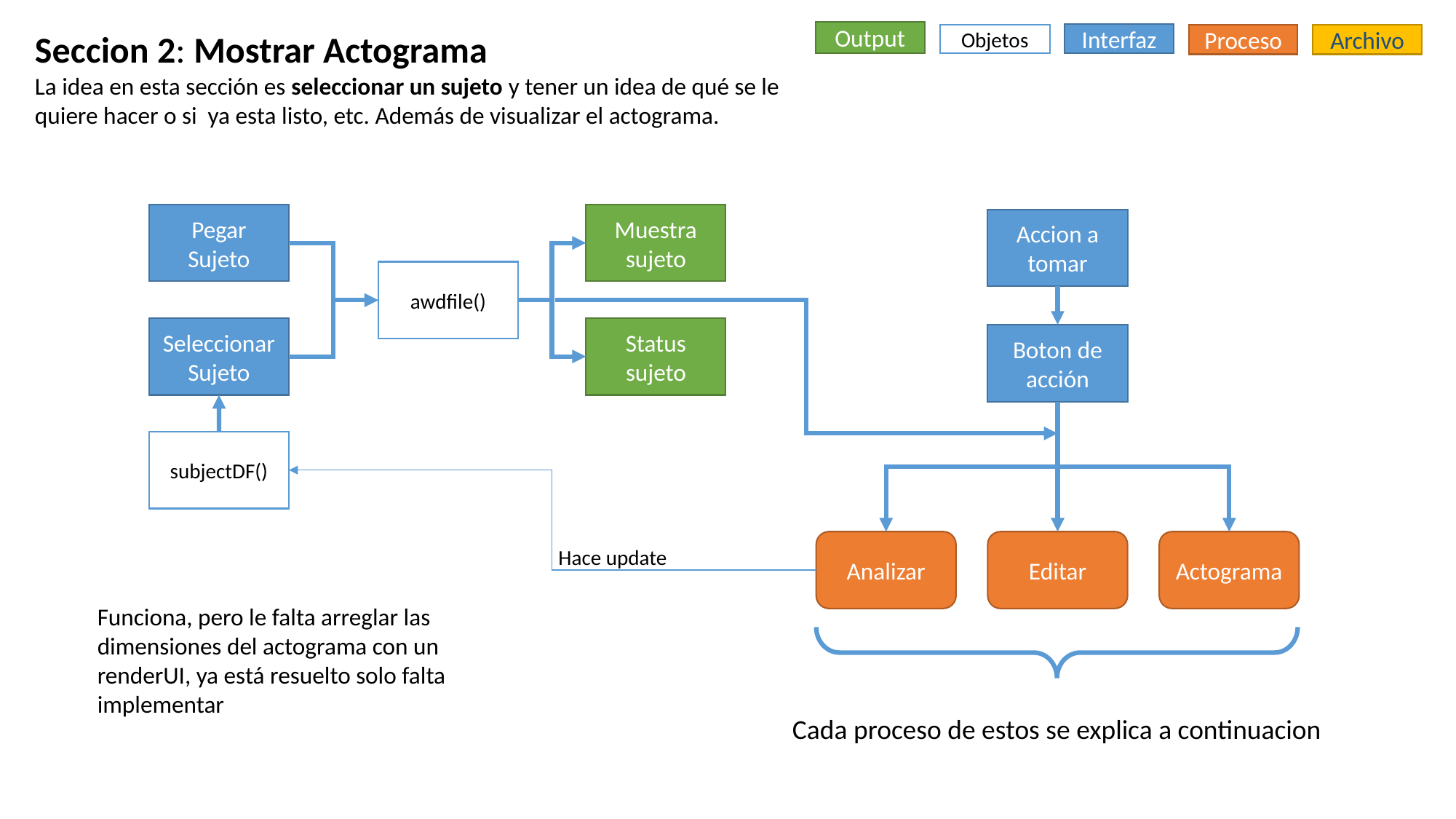

Seccion 2: Mostrar Actograma
La idea en esta sección es seleccionar un sujeto y tener un idea de qué se le
quiere hacer o si  ya esta listo, etc. Además de visualizar el actograma.
Output
Interfaz
Objetos
Proceso
Archivo
Pegar
Sujeto
Muestra sujeto
Accion a
tomar
awdfile()
Seleccionar
Sujeto
Status
sujeto
Boton de
acción

subjectDF()
Analizar
Editar
Actograma
Hace update
Funciona, pero le falta arreglar las dimensiones del actograma con un renderUI, ya está resuelto solo falta implementar
Cada proceso de estos se explica a continuacion